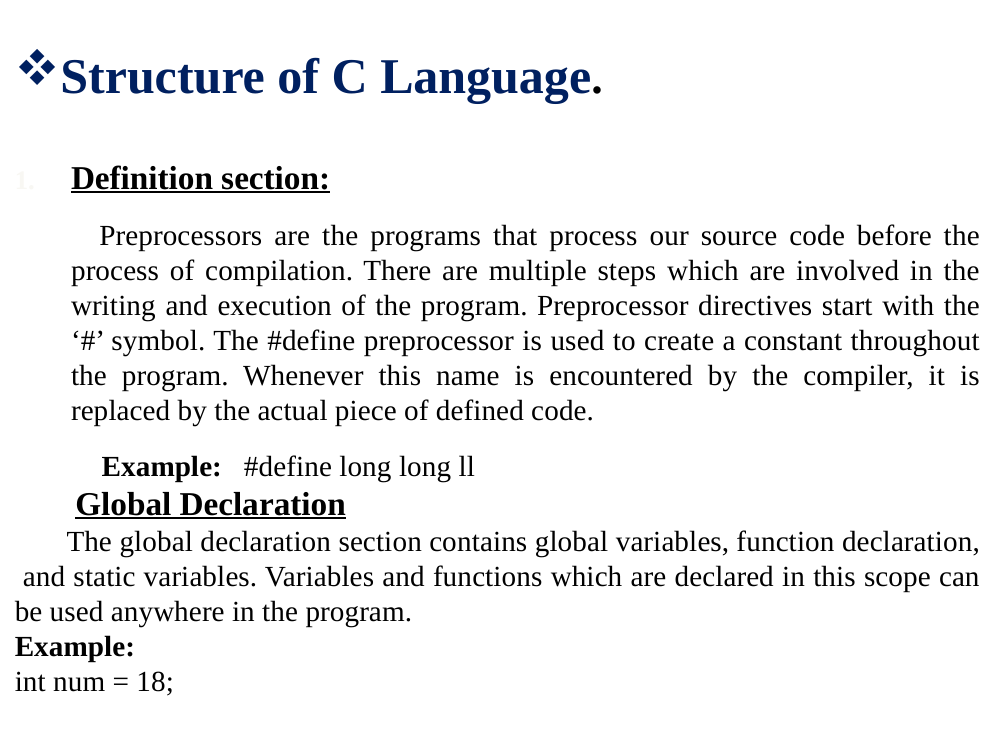

Structure of C Language.
Definition section:
       Preprocessors are the programs that process our source code before the process of compilation. There are multiple steps which are involved in the writing and execution of the program. Preprocessor directives start with the ‘#’ symbol. The #define preprocessor is used to create a constant throughout the program. Whenever this name is encountered by the compiler, it is replaced by the actual piece of defined code.
            Example:   #define long long ll
         Global Declaration
       The global declaration section contains global variables, function declaration,  and static variables. Variables and functions which are declared in this scope can be used anywhere in the program.
Example:
int num = 18;